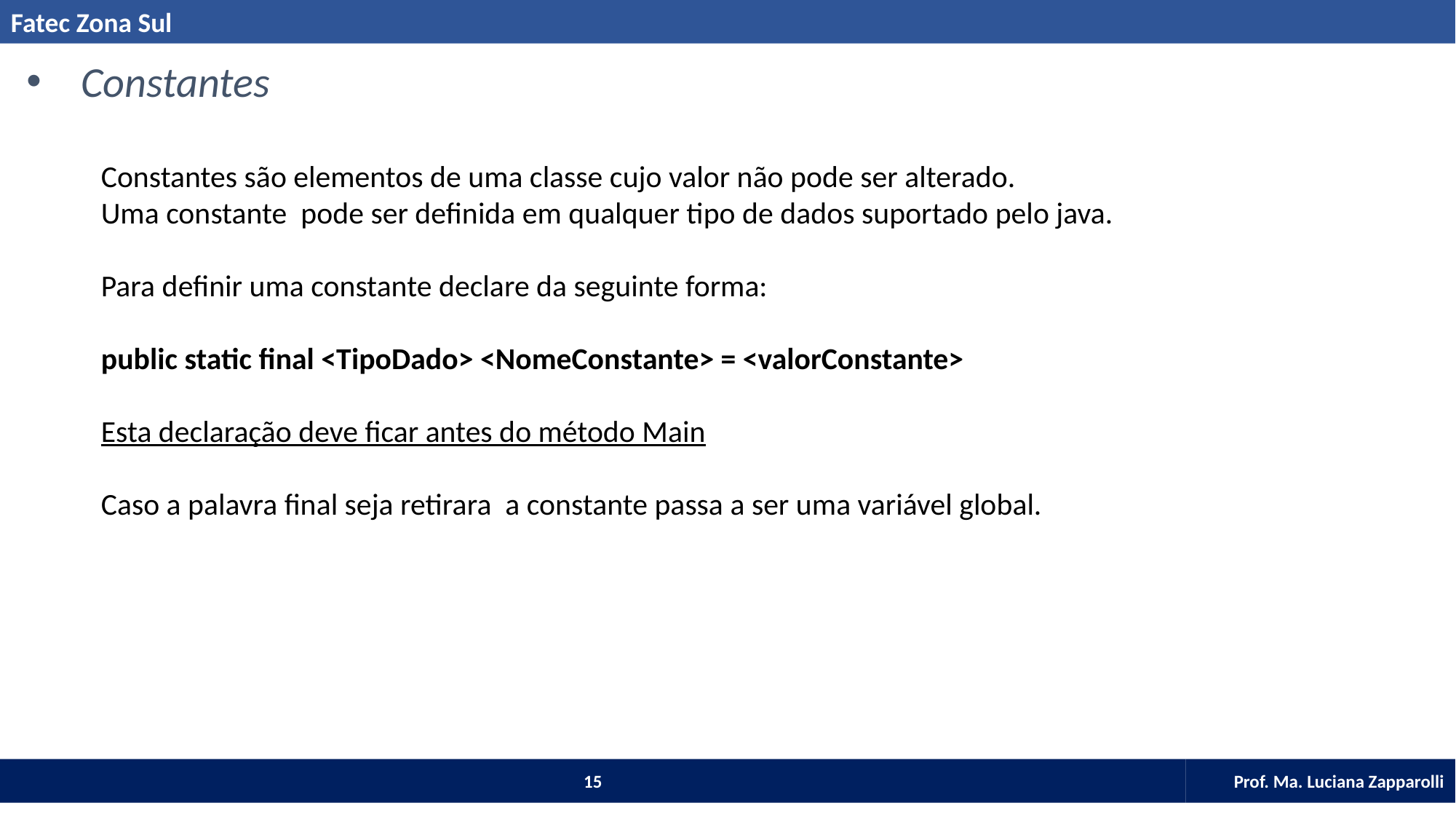

Constantes
Constantes são elementos de uma classe cujo valor não pode ser alterado.
Uma constante  pode ser definida em qualquer tipo de dados suportado pelo java.

Para definir uma constante declare da seguinte forma:

public static final <TipoDado> <NomeConstante> = <valorConstante>

Esta declaração deve ficar antes do método Main

Caso a palavra final seja retirara  a constante passa a ser uma variável global.
15
Prof. Ma. Luciana Zapparolli